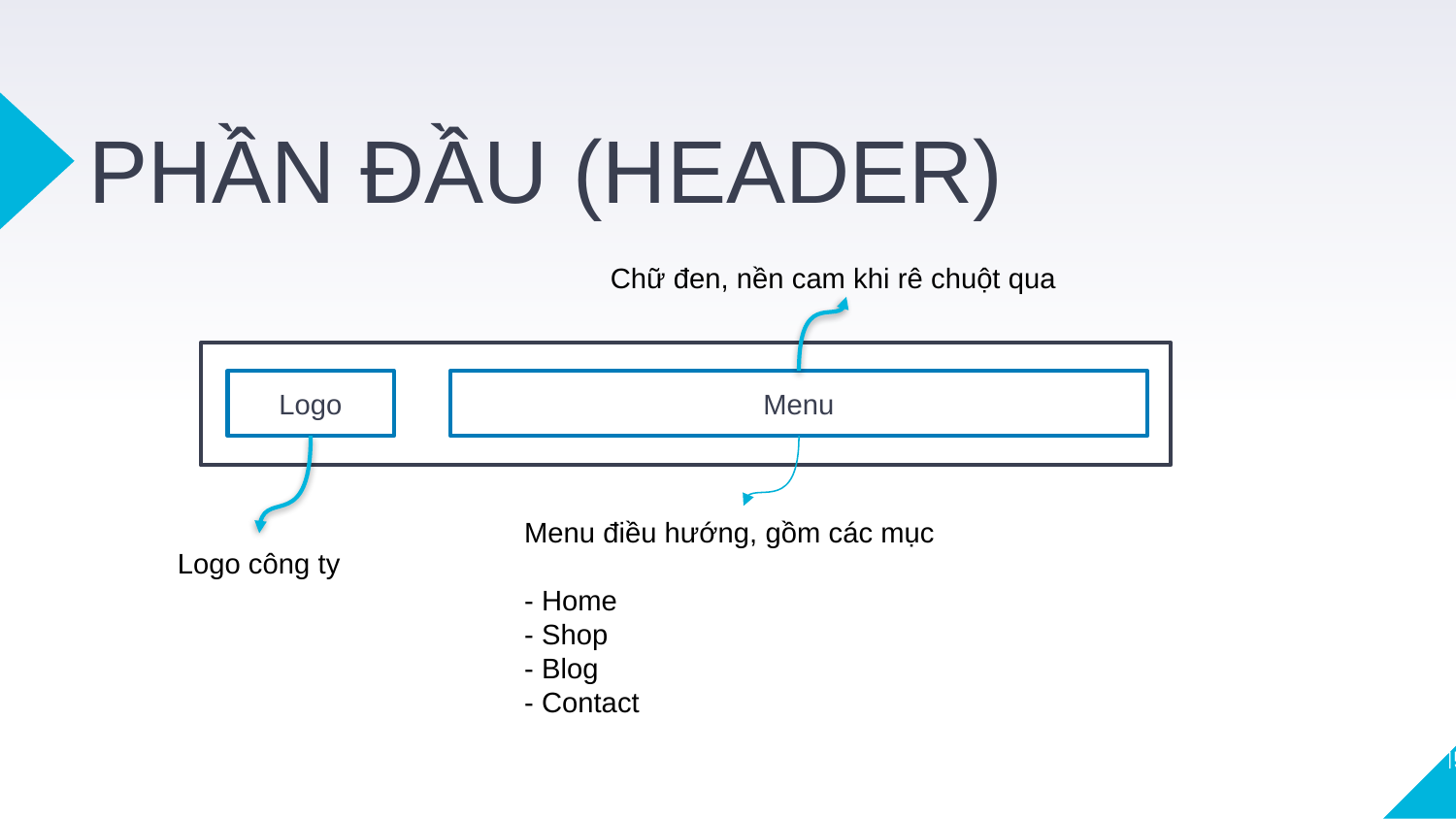

PHẦN ĐẦU (HEADER)

Chữ đen, nền cam khi rê chuột qua

Logo
Menu
Menu điều hướng, gồm các mục

- Home
- Shop
- Blog
- Contact
Logo công ty
15